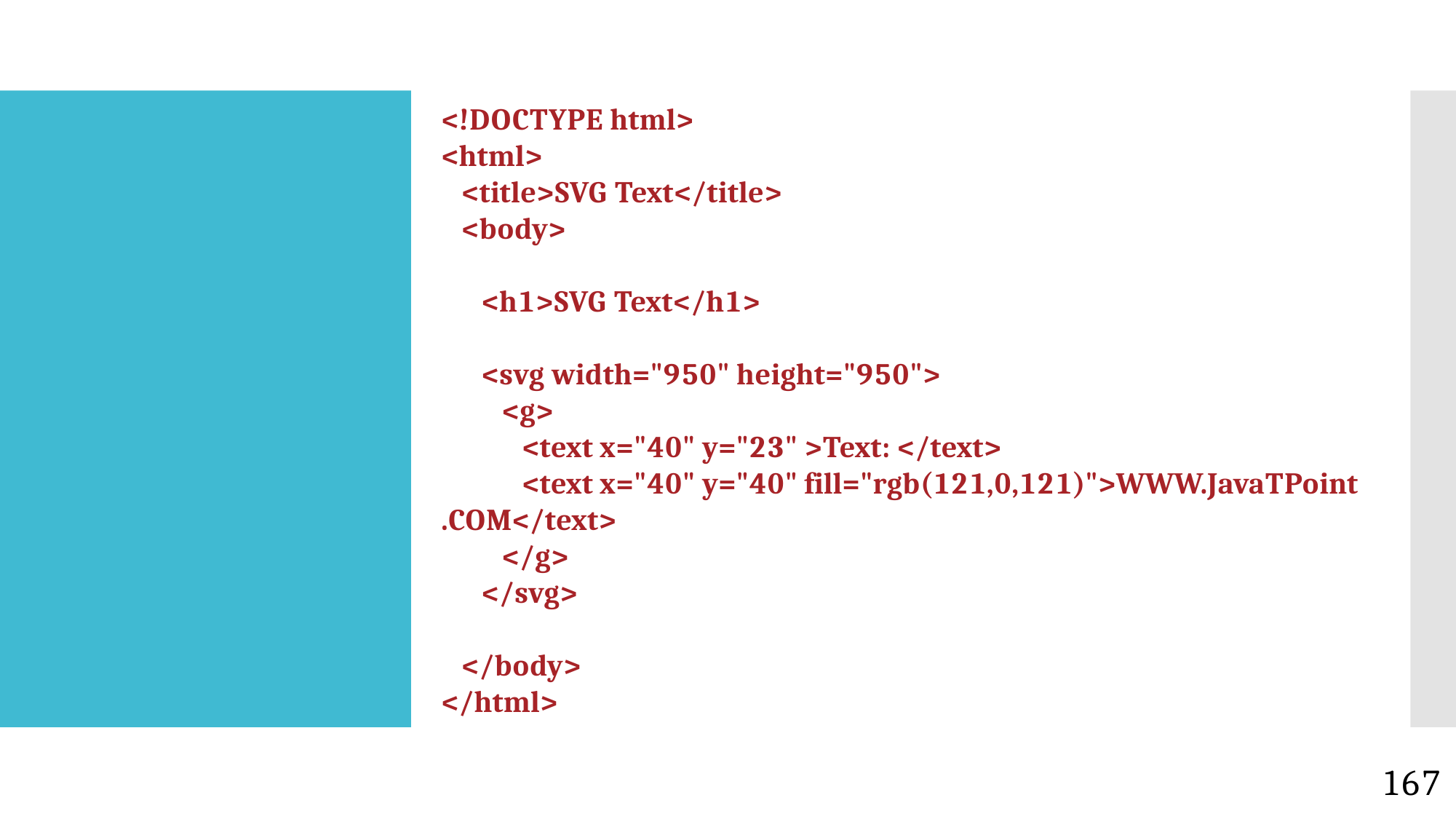

<!DOCTYPE html>
<html>
   <title>SVG Text</title>
   <body>

      <h1>SVG Text</h1>

      <svg width="950" height="950">
         <g>
            <text x="40" y="23" >Text: </text>
            <text x="40" y="40" fill="rgb(121,0,121)">WWW.JavaTPoint.COM</text>
         </g>
      </svg>

   </body>
</html>
#
167